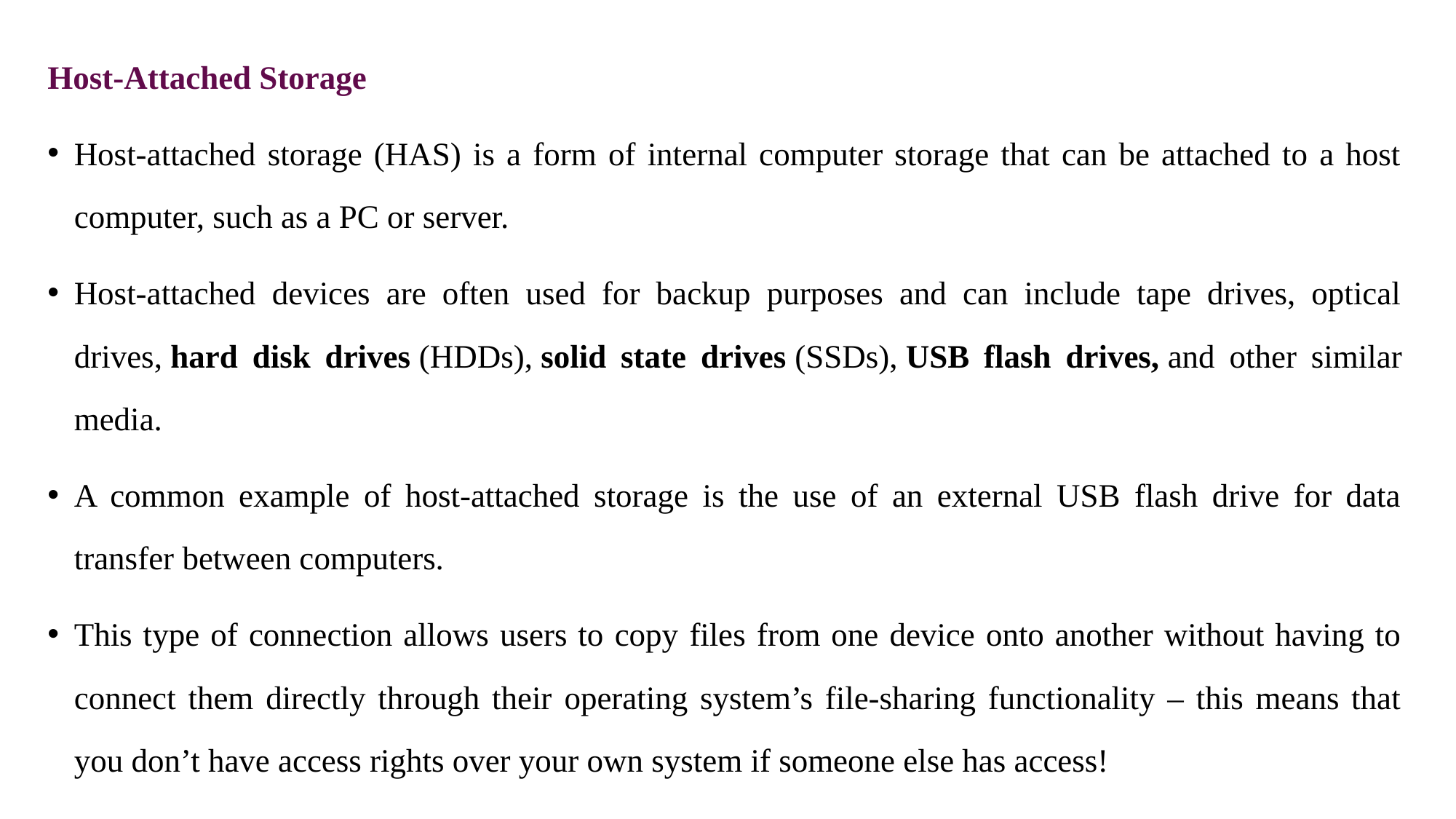

Host-Attached Storage
Host-attached storage (HAS) is a form of internal computer storage that can be attached to a host computer, such as a PC or server.
Host-attached devices are often used for backup purposes and can include tape drives, optical drives, hard disk drives (HDDs), solid state drives (SSDs), USB flash drives, and other similar media.
A common example of host-attached storage is the use of an external USB flash drive for data transfer between computers.
This type of connection allows users to copy files from one device onto another without having to connect them directly through their operating system’s file-sharing functionality – this means that you don’t have access rights over your own system if someone else has access!